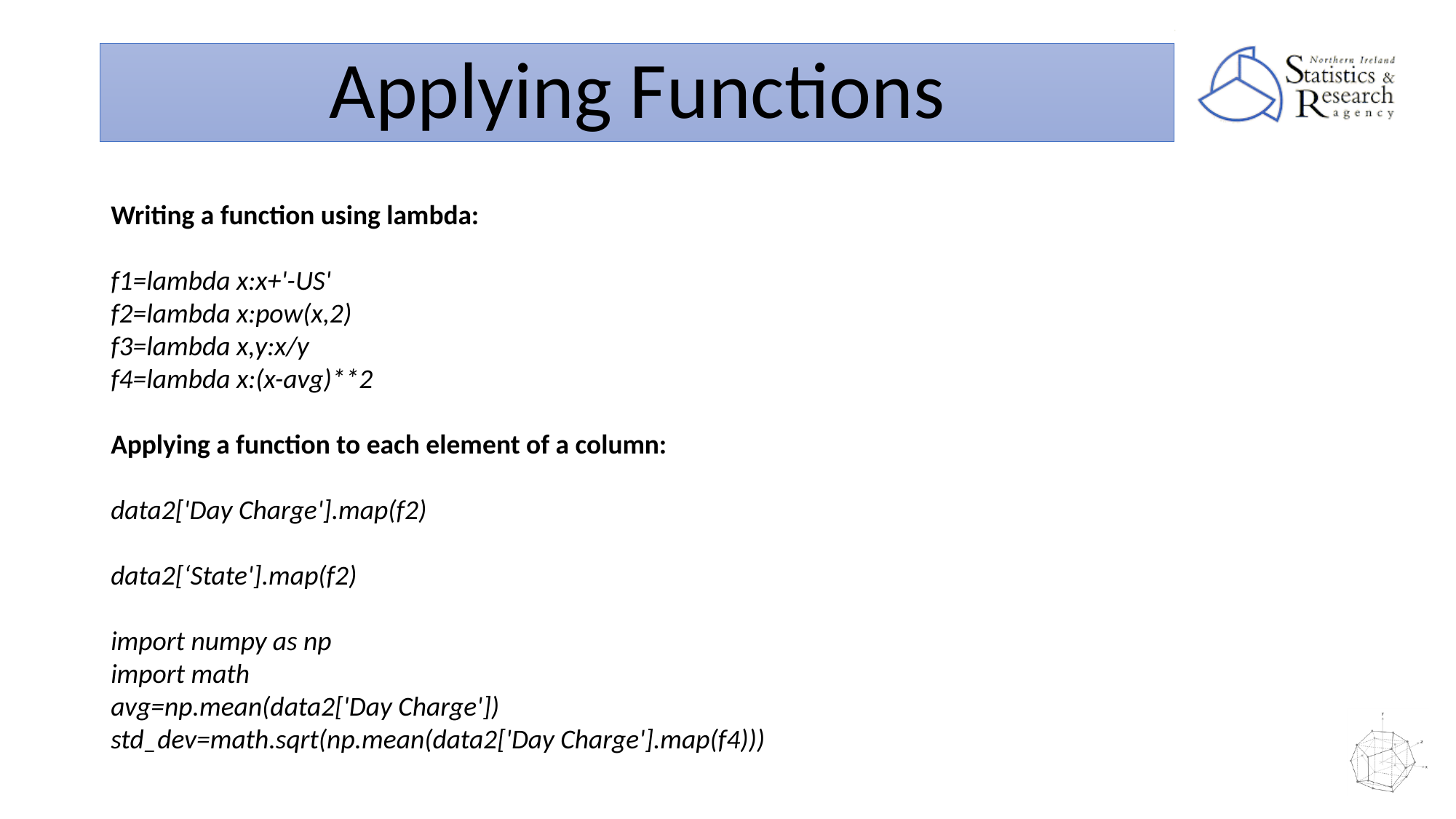

Applying Functions
Writing a function using lambda:

f1=lambda x:x+'-US'
f2=lambda x:pow(x,2)
f3=lambda x,y:x/y
f4=lambda x:(x-avg)**2

Applying a function to each element of a column:

data2['Day Charge'].map(f2)

data2[‘State'].map(f2)

import numpy as np
import math
avg=np.mean(data2['Day Charge'])
std_dev=math.sqrt(np.mean(data2['Day Charge'].map(f4)))